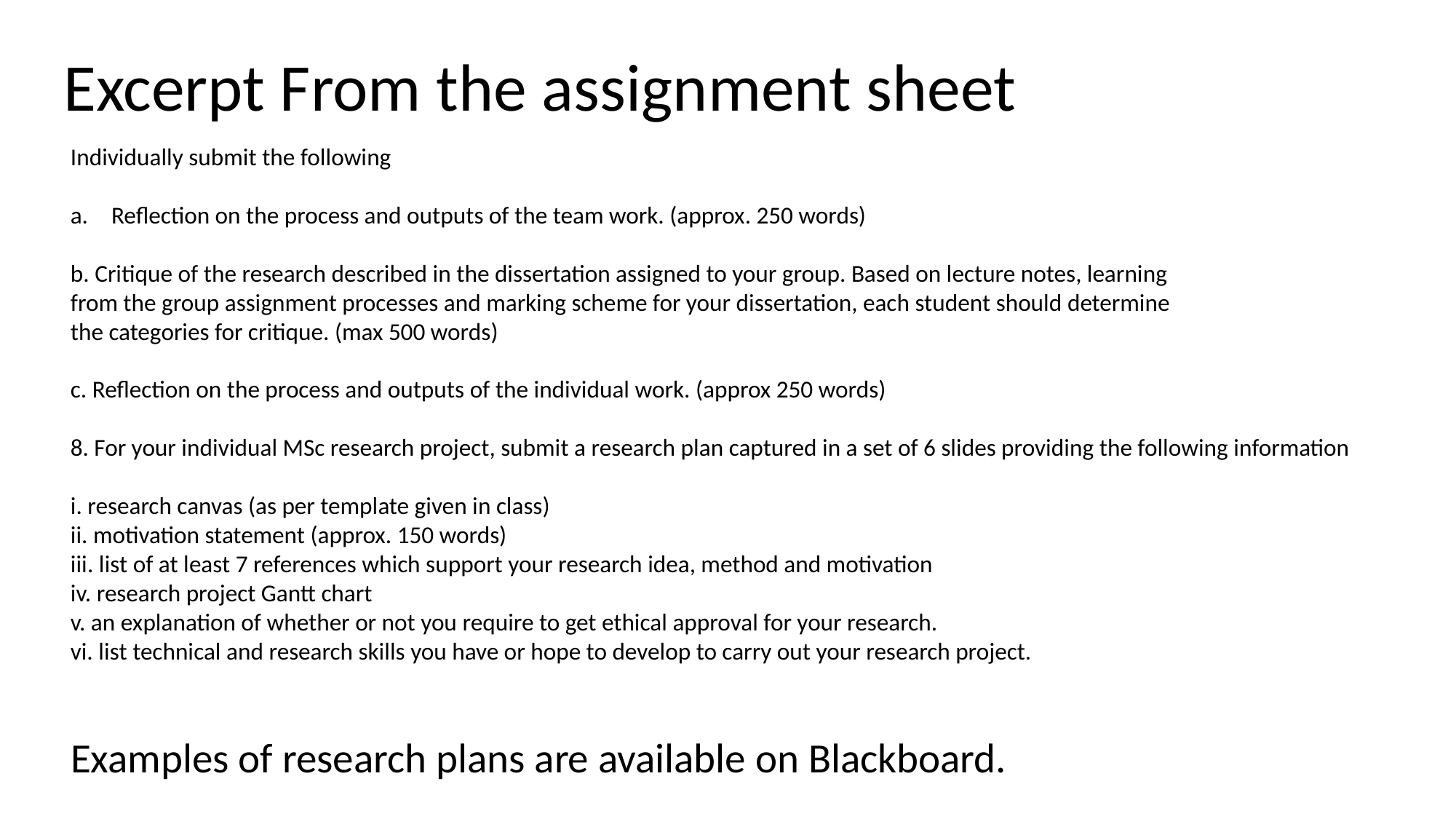

# Excerpt From the assignment sheet
Individually submit the following

Reflection on the process and outputs of the team work. (approx. 250 words)

b. Critique of the research described in the dissertation assigned to your group. Based on lecture notes, learning
from the group assignment processes and marking scheme for your dissertation, each student should determine
the categories for critique. (max 500 words)

c. Reflection on the process and outputs of the individual work. (approx 250 words)

8. For your individual MSc research project, submit a research plan captured in a set of 6 slides providing the following information

i. research canvas (as per template given in class)
ii. motivation statement (approx. 150 words)
iii. list of at least 7 references which support your research idea, method and motivation
iv. research project Gantt chart
v. an explanation of whether or not you require to get ethical approval for your research.
vi. list technical and research skills you have or hope to develop to carry out your research project.

Examples of research plans are available on Blackboard.